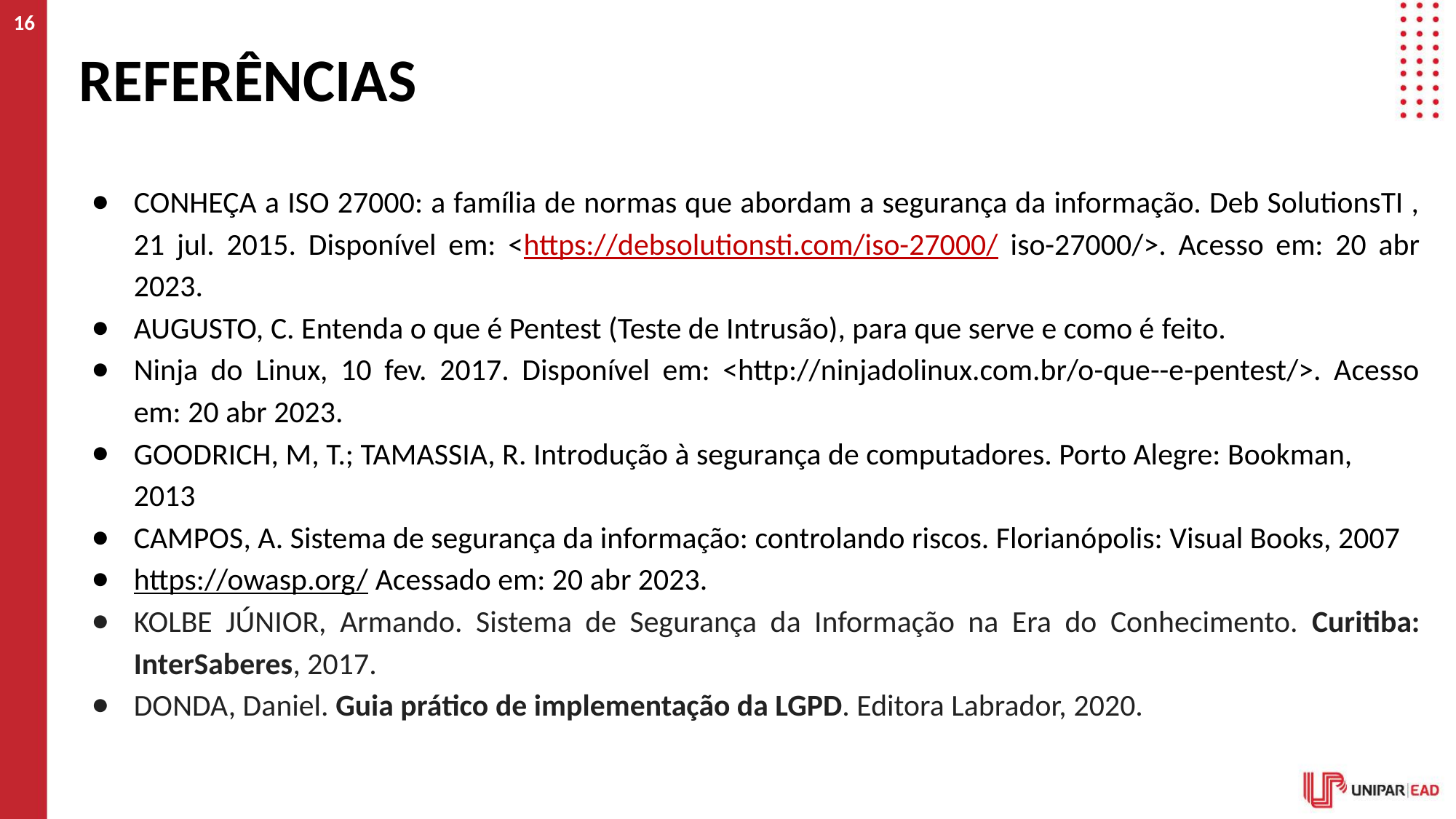

16
# REFERÊNCIAS
CONHEÇA a ISO 27000: a família de normas que abordam a segurança da informação. Deb SolutionsTI , 21 jul. 2015. Disponível em: <https://debsolutionsti.com/iso-27000/ iso-27000/>. Acesso em: 20 abr 2023.
AUGUSTO, C. Entenda o que é Pentest (Teste de Intrusão), para que serve e como é feito.
Ninja do Linux, 10 fev. 2017. Disponível em: <http://ninjadolinux.com.br/o-que--e-pentest/>. Acesso em: 20 abr 2023.
GOODRICH, M, T.; TAMASSIA, R. Introdução à segurança de computadores. Porto Alegre: Bookman, 2013
CAMPOS, A. Sistema de segurança da informação: controlando riscos. Florianópolis: Visual Books, 2007
https://owasp.org/ Acessado em: 20 abr 2023.
KOLBE JÚNIOR, Armando. Sistema de Segurança da Informação na Era do Conhecimento. Curitiba: InterSaberes, 2017.
DONDA, Daniel. Guia prático de implementação da LGPD. Editora Labrador, 2020.